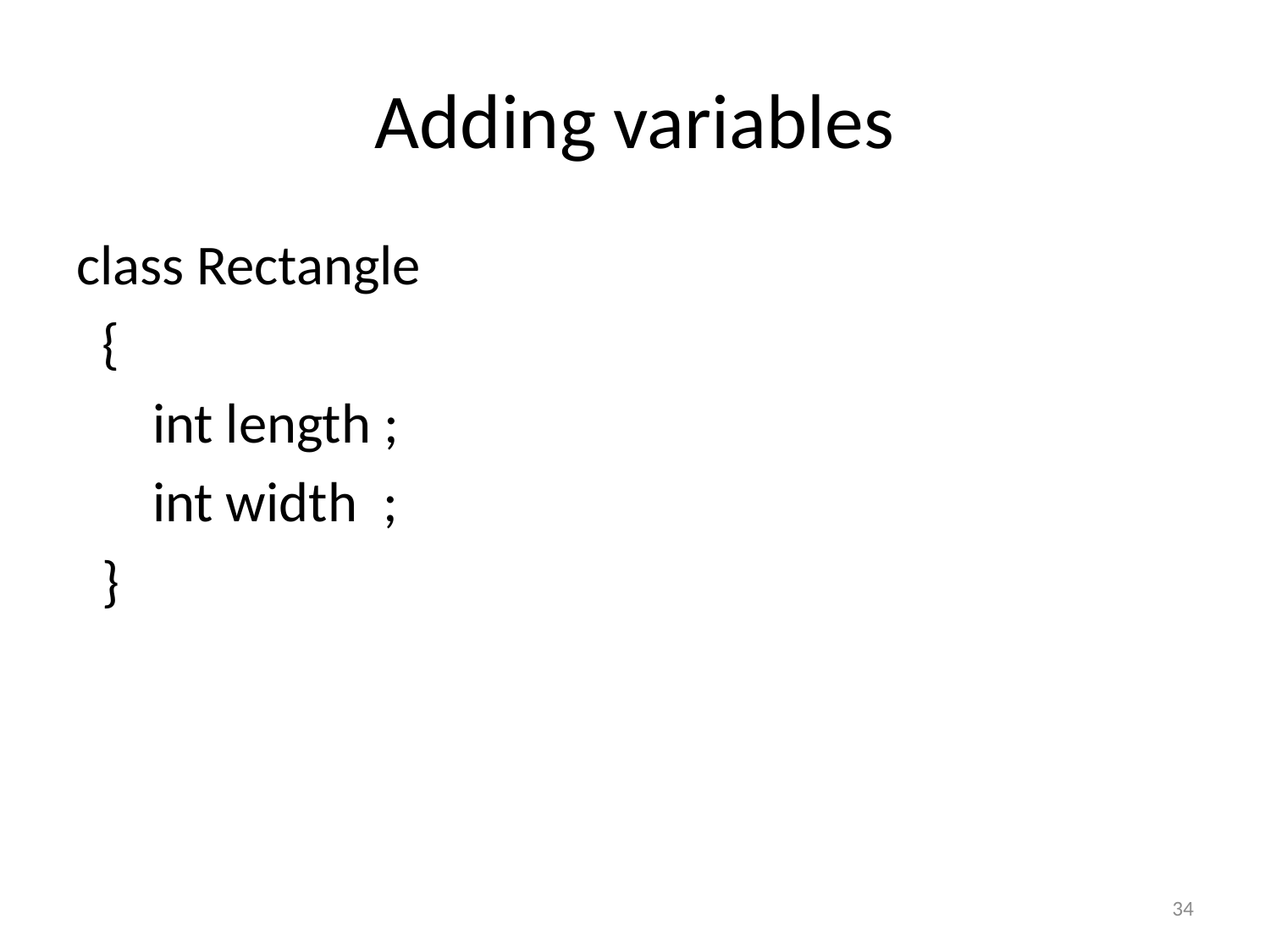

# Adding variables
class Rectangle
  {
      int length ;
      int width  ;
  }

34